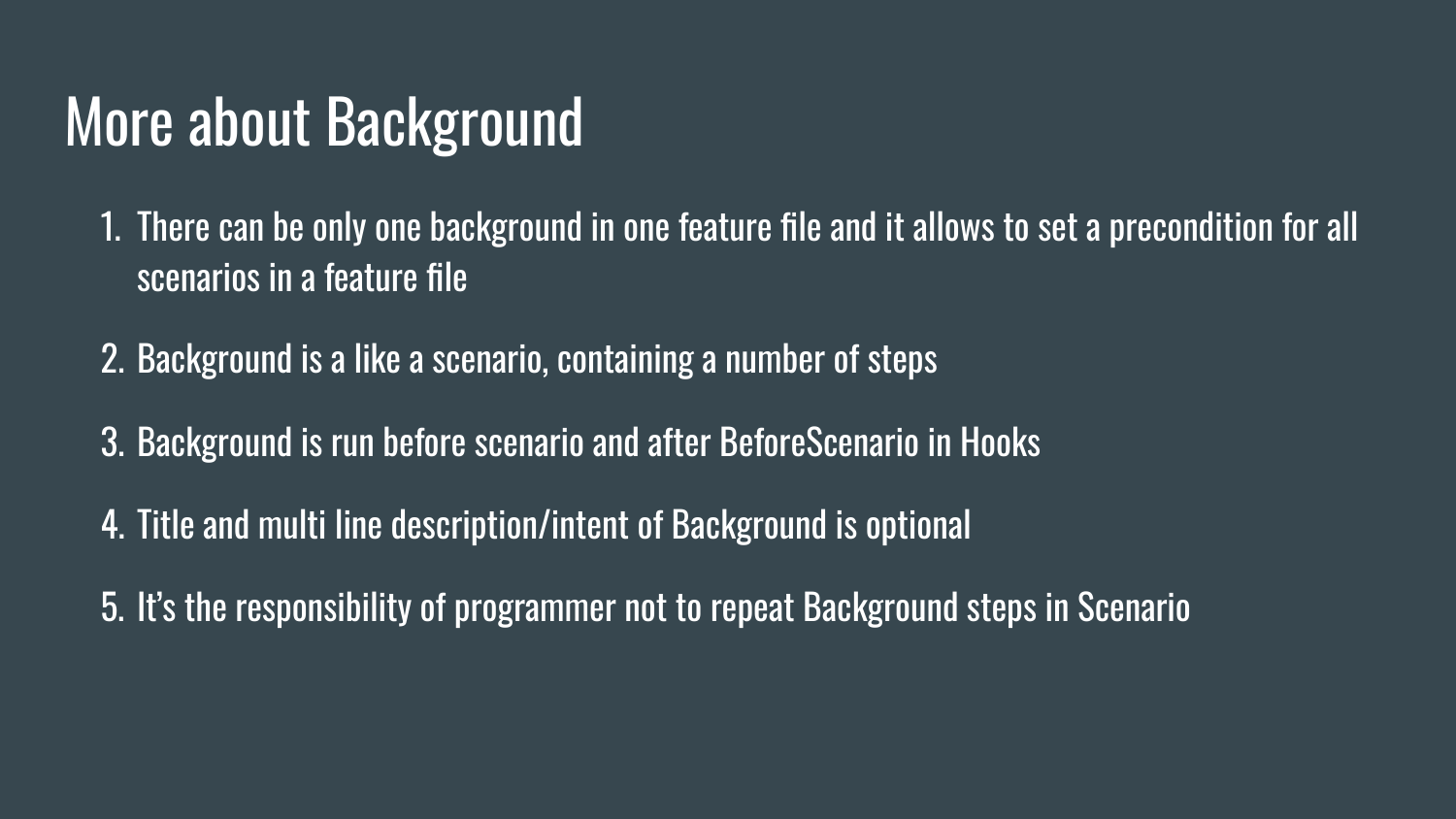

# More about Background
There can be only one background in one feature file and it allows to set a precondition for all scenarios in a feature file
Background is a like a scenario, containing a number of steps
Background is run before scenario and after BeforeScenario in Hooks
Title and multi line description/intent of Background is optional
It’s the responsibility of programmer not to repeat Background steps in Scenario